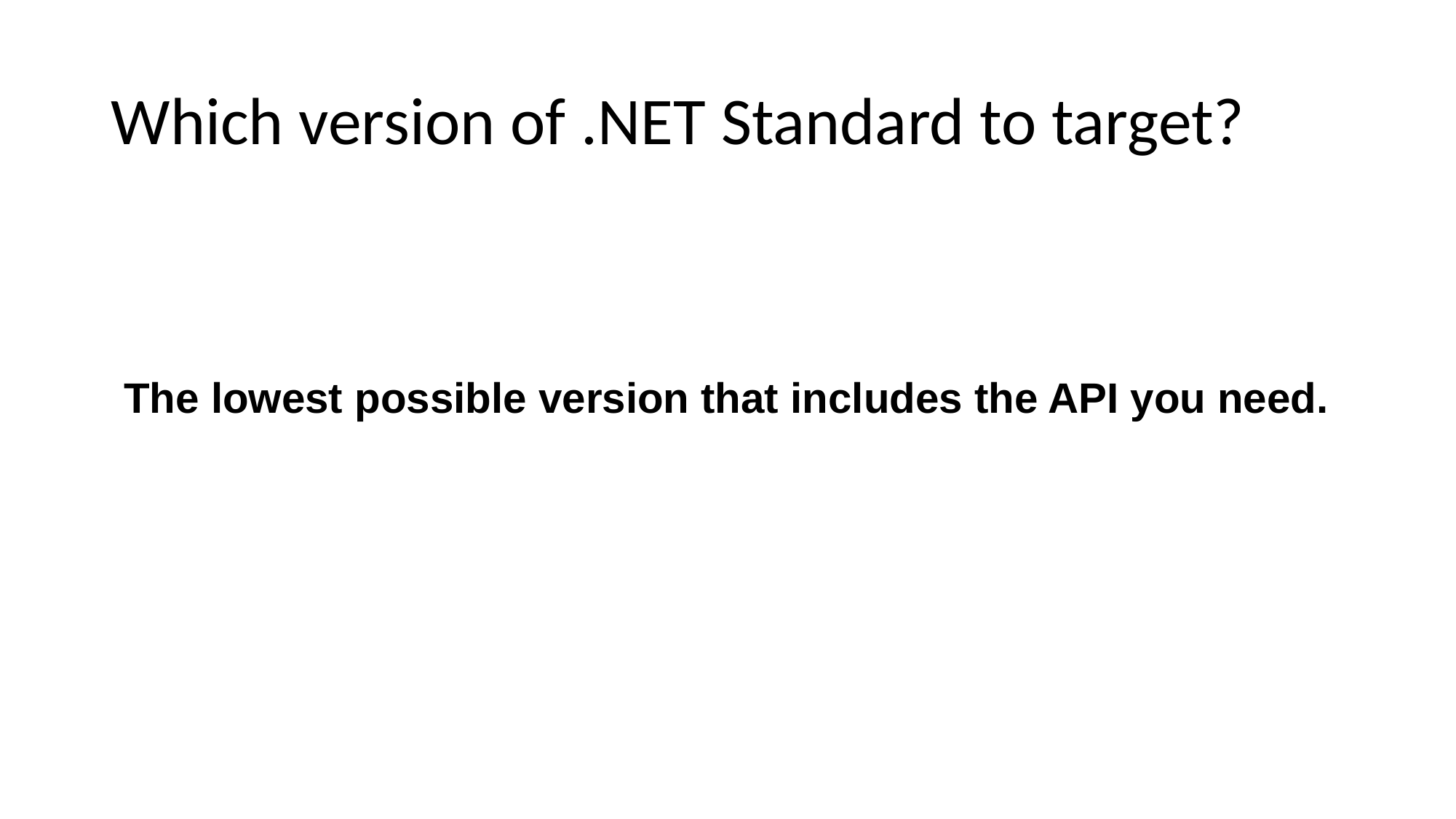

# Which version of .NET Standard to target?
The lowest possible version that includes the API you need.